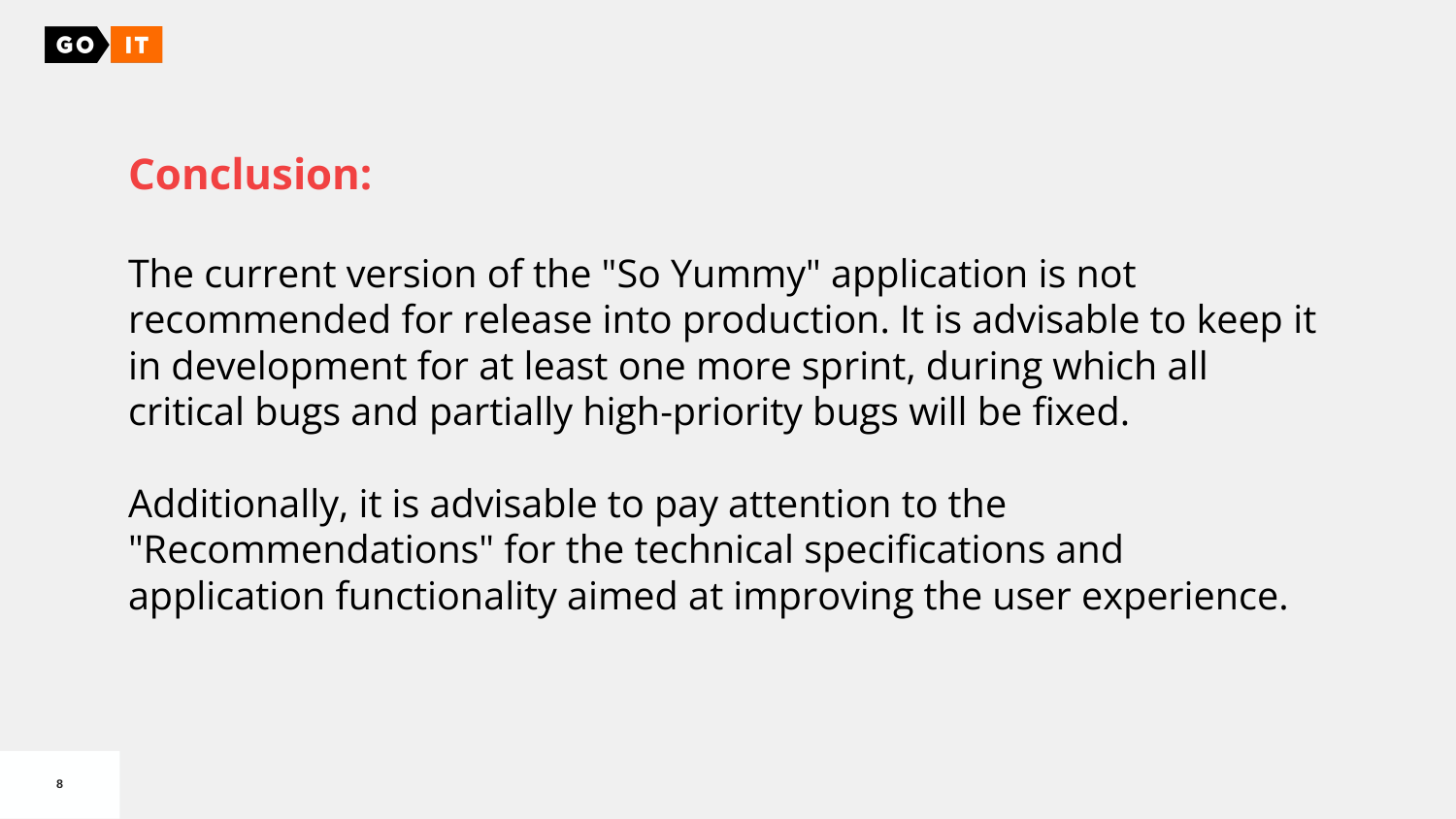

Conclusion:

The current version of the "So Yummy" application is not recommended for release into production. It is advisable to keep it in development for at least one more sprint, during which all critical bugs and partially high-priority bugs will be fixed.

Additionally, it is advisable to pay attention to the "Recommendations" for the technical specifications and application functionality aimed at improving the user experience.